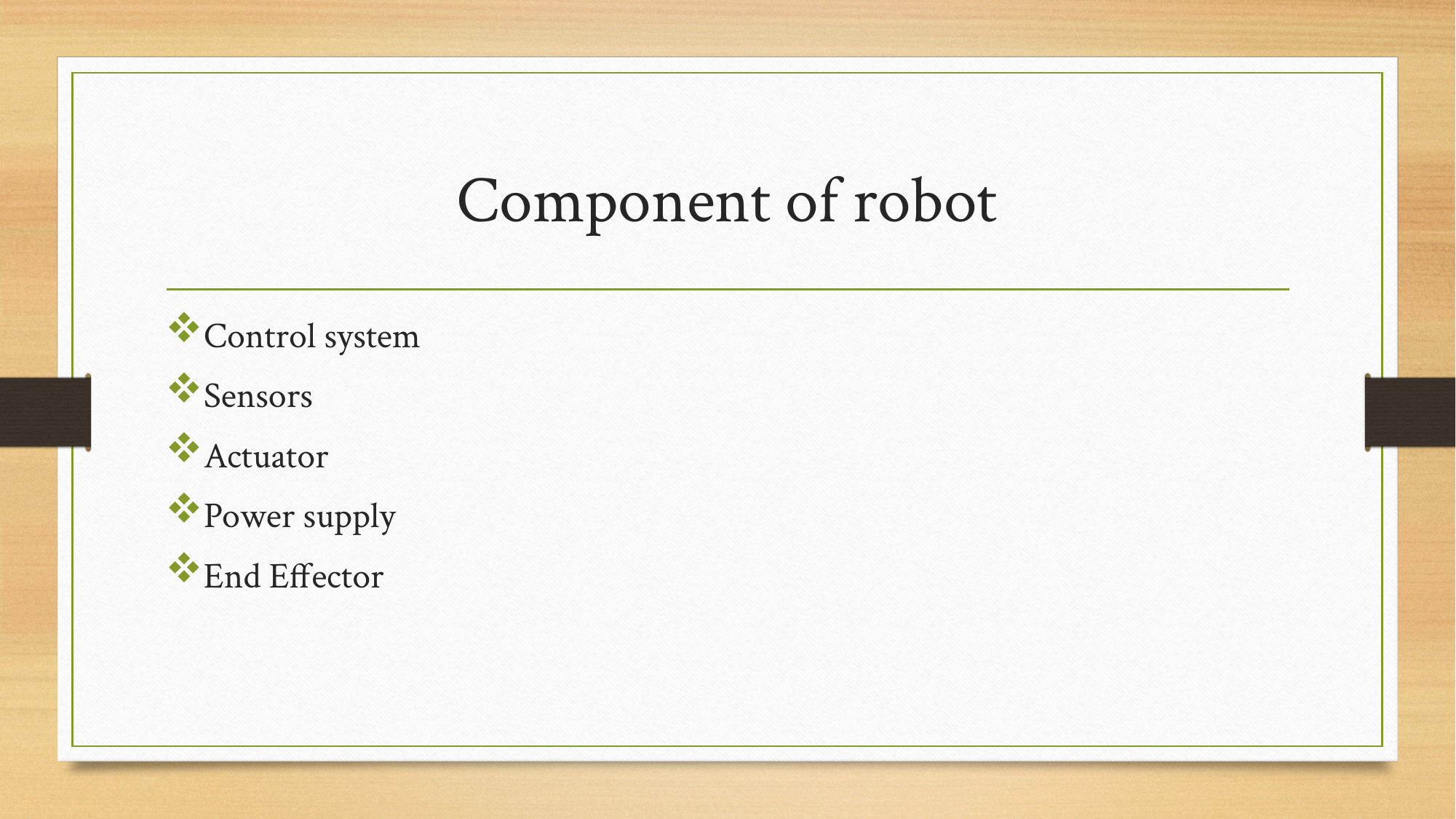

# Component of robot
Control system
Sensors
Actuator
Power supply
End Effector